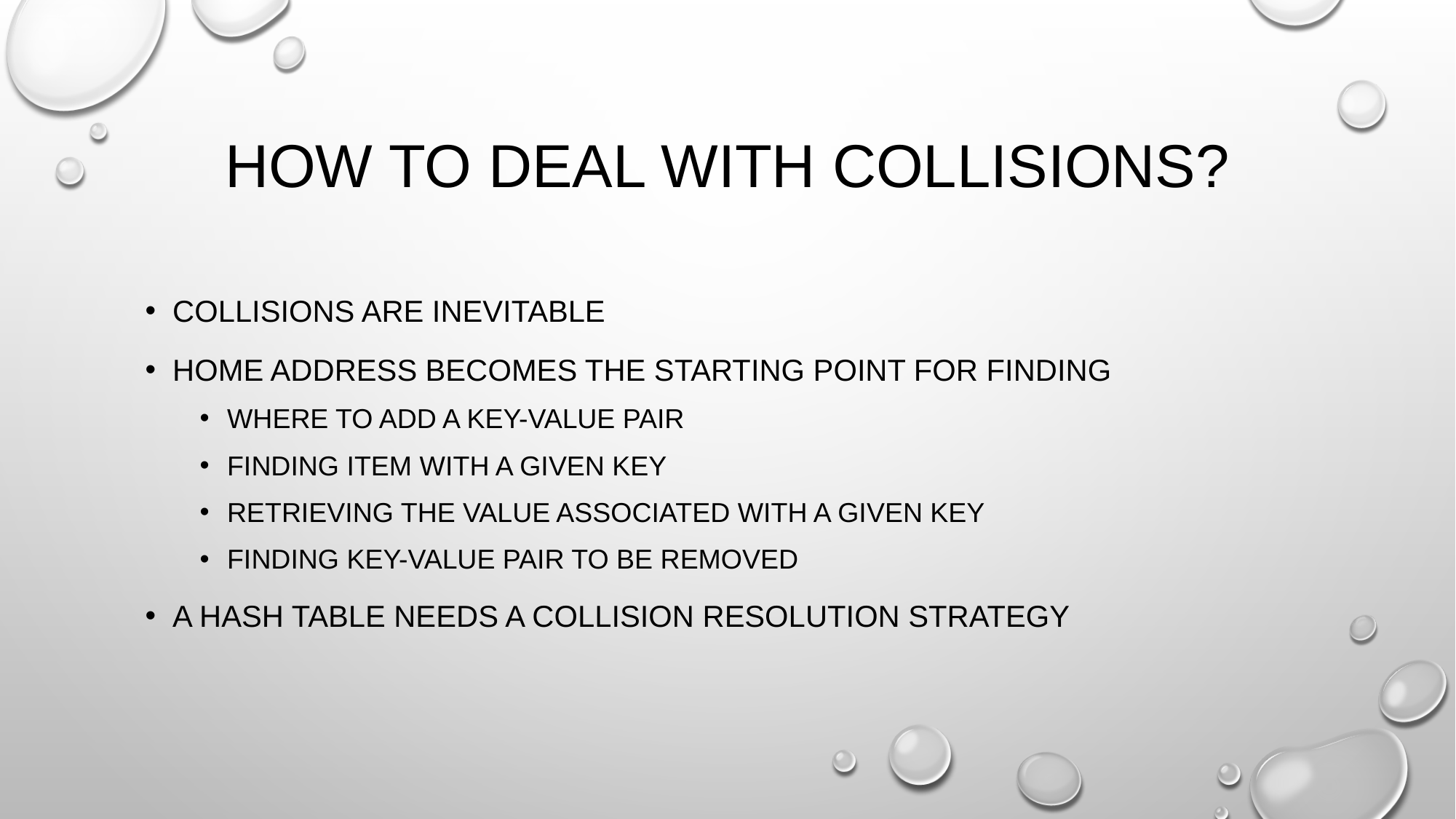

# How to deal with collisions?
Collisions are inevitable
Home address becomes the starting point for finding
Where to add a key-value pair
Finding item with a given key
Retrieving the value associated with a given key
Finding key-value pair to be removed
A hash table Needs a collision resolution strategy